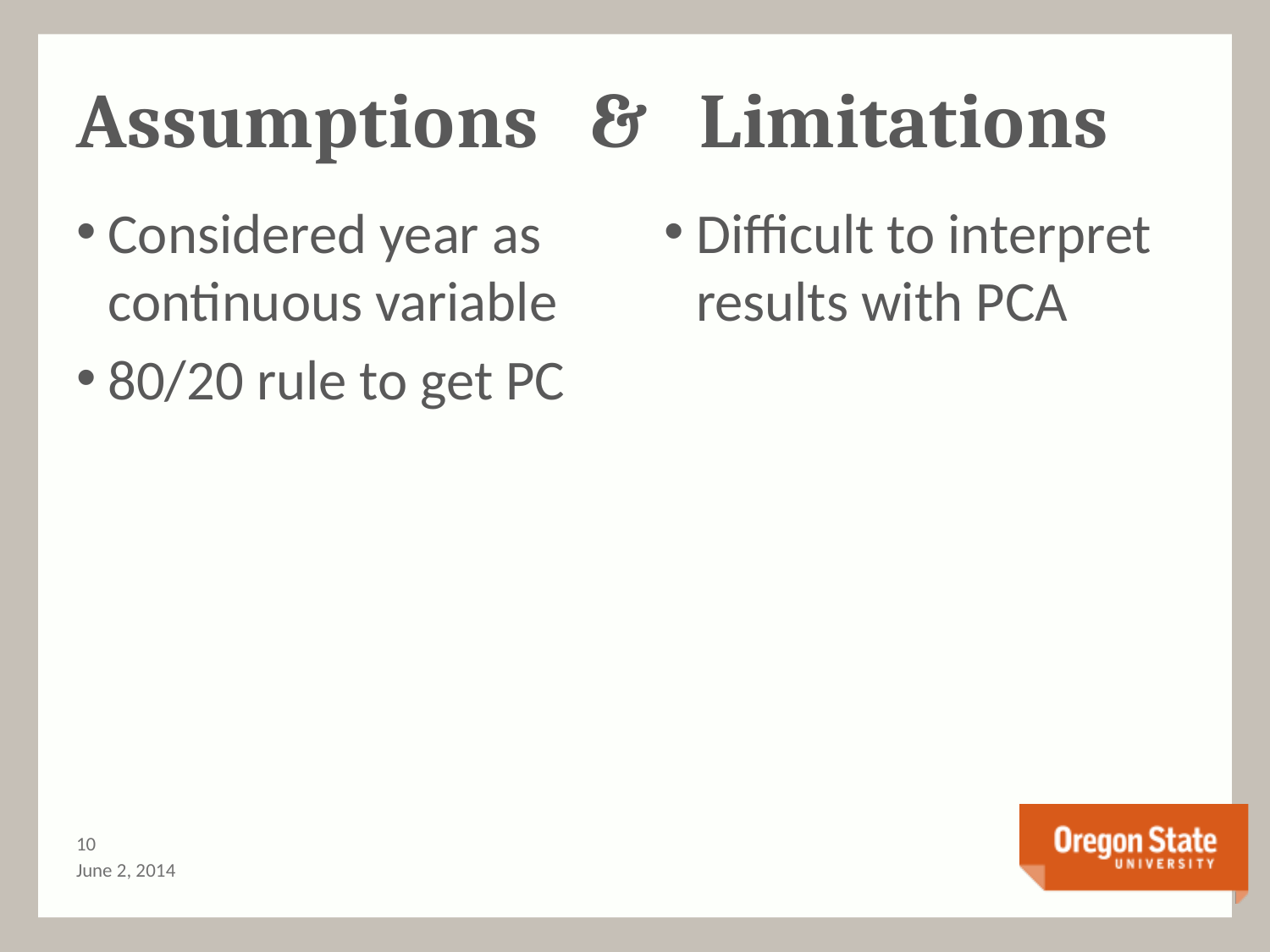

# Assumptions   &   Limitations
Considered year as continuous variable
80/20 rule to get PC

Difficult to interpret results with PCA
10
June 2, 2014